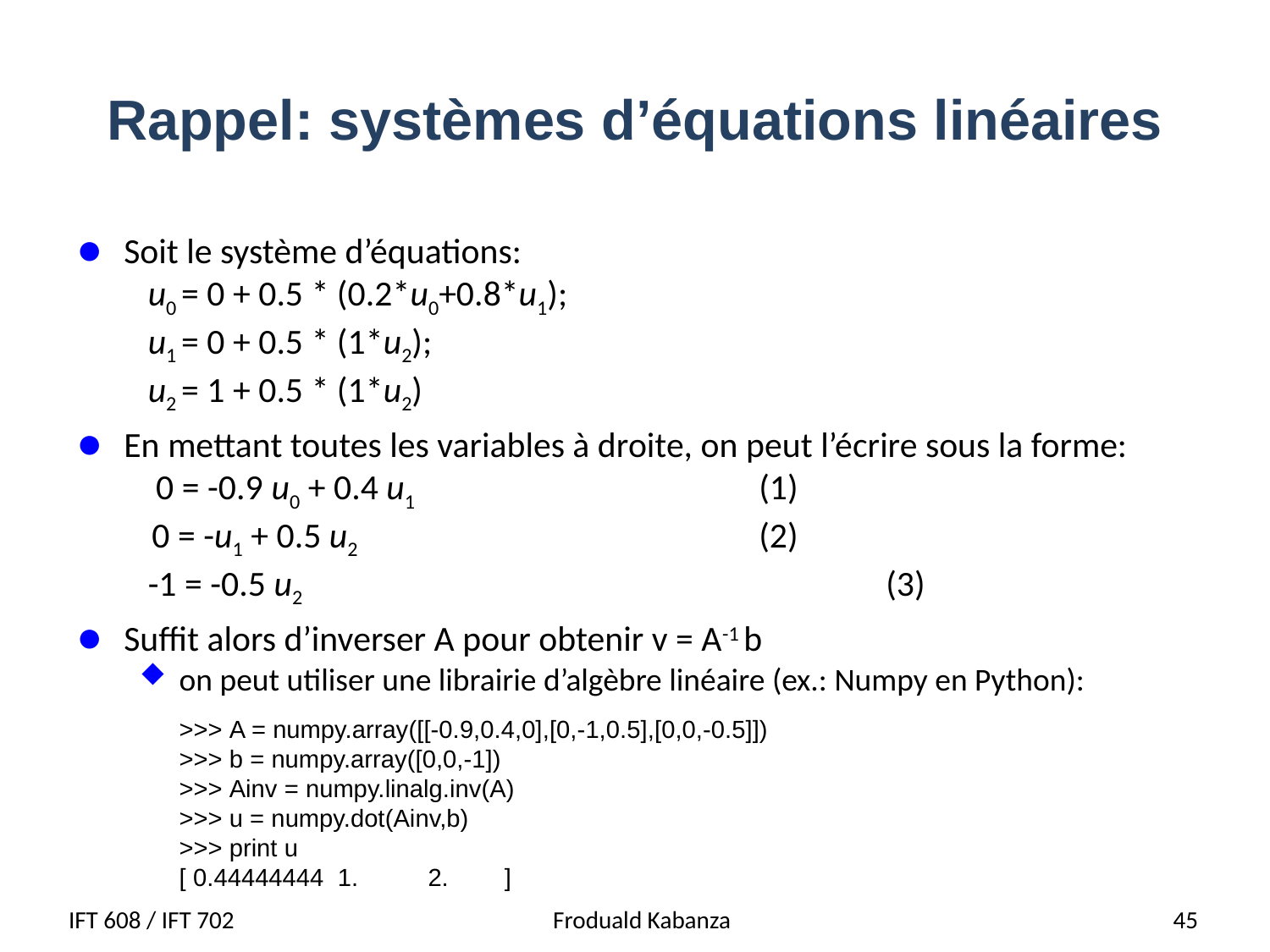

# Rappel: systèmes d’équations linéaires
Soit le système d’équations:
   u0 = 0 + 0.5 * (0.2*u0+0.8*u1);
   u1 = 0 + 0.5 * (1*u2);
   u2 = 1 + 0.5 * (1*u2)
En mettant toutes les variables à droite, on peut l’écrire sous la forme:
    0 = -0.9 u0 + 0.4 u1			(1)
      0 = -u1 + 0.5 u2				(2)
   -1 = -0.5 u2					(3)
Suffit alors d’inverser A pour obtenir v = A-1 b
on peut utiliser une librairie d’algèbre linéaire (ex.: Numpy en Python):
>>> A = numpy.array([[-0.9,0.4,0],[0,-1,0.5],[0,0,-0.5]])
>>> b = numpy.array([0,0,-1])
>>> Ainv = numpy.linalg.inv(A)
>>> u = numpy.dot(Ainv,b)
>>> print u
[ 0.44444444  1.          2.        ]
IFT 608 / IFT 702
Froduald Kabanza
45